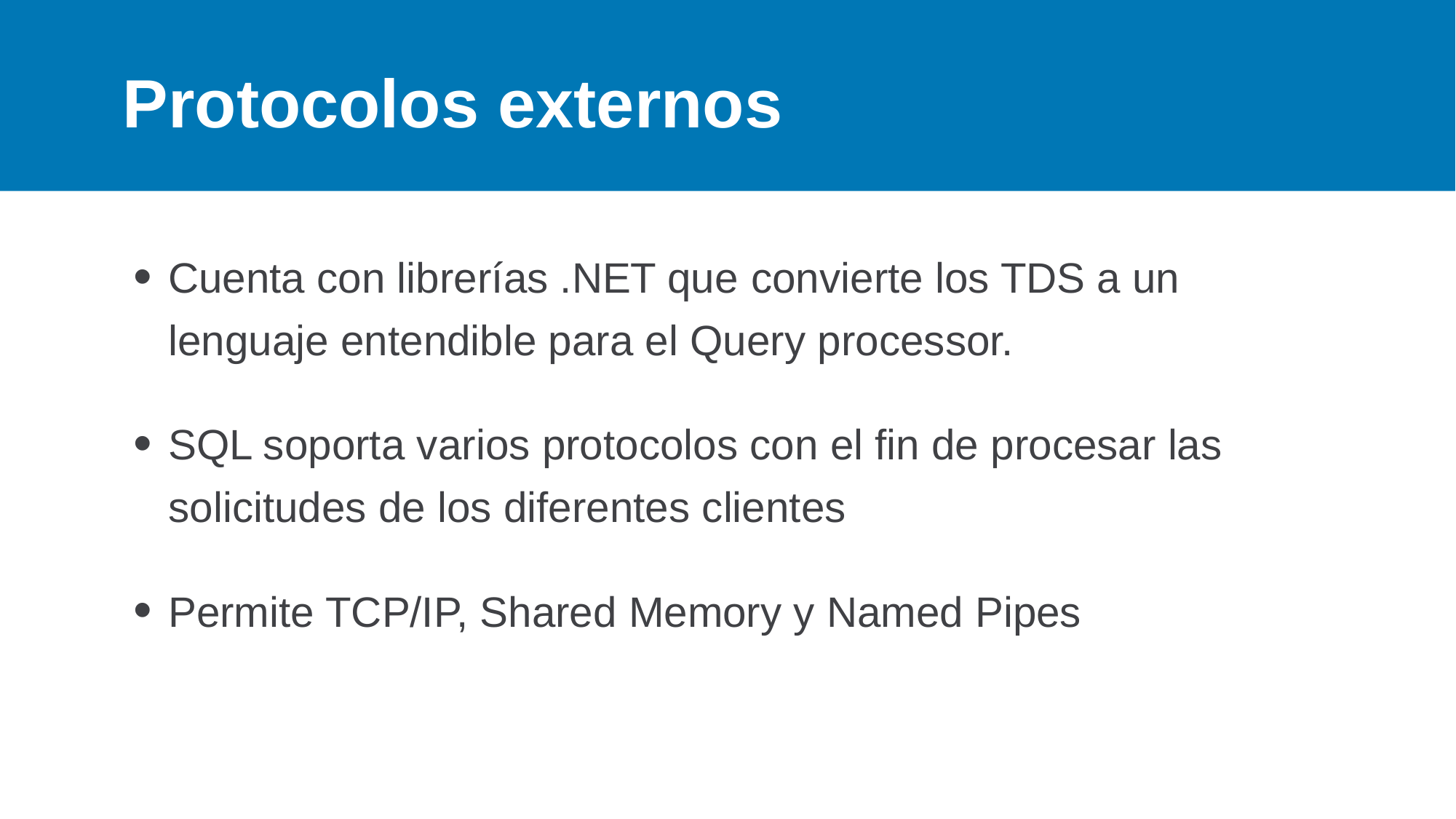

# Protocolos externos
Cuenta con librerías .NET que convierte los TDS a un lenguaje entendible para el Query processor.
SQL soporta varios protocolos con el fin de procesar las solicitudes de los diferentes clientes
Permite TCP/IP, Shared Memory y Named Pipes
Maximum 5 bullets. If you need more, create a new slide.